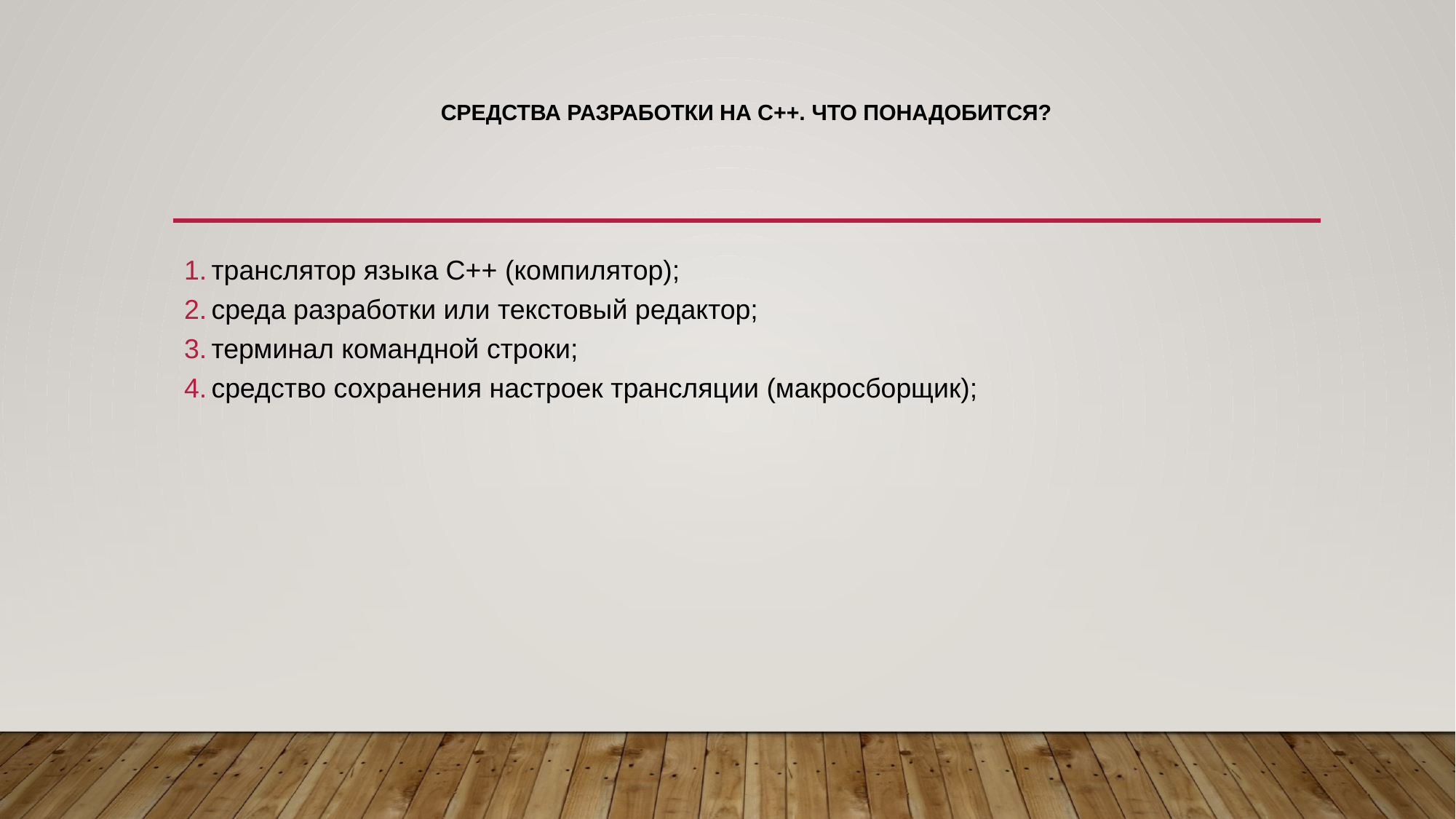

# Средства разработки на С++. Что понадобится?
транслятор языка С++ (компилятор);
среда разработки или текстовый редактор;
терминал командной строки;
средство сохранения настроек трансляции (макросборщик);